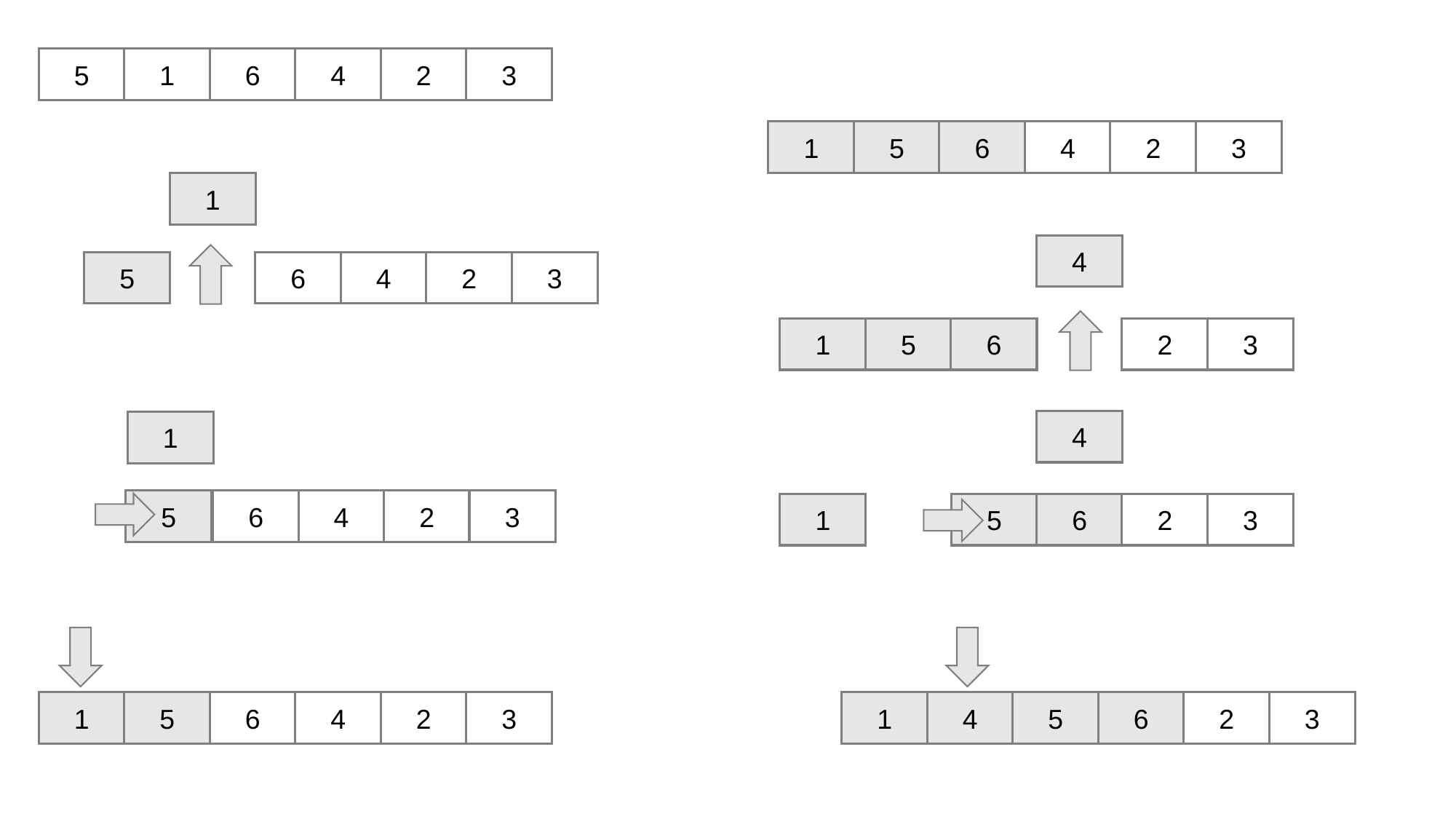

5
1
6
4
2
3
1
5
6
4
2
3
1
4

5
6
4
2
3

1
5
6
2
3
4
1

5
6
4
2
3

1
5
6
2
3

1
5
6
4
2
3
1
4
5
6
2
3